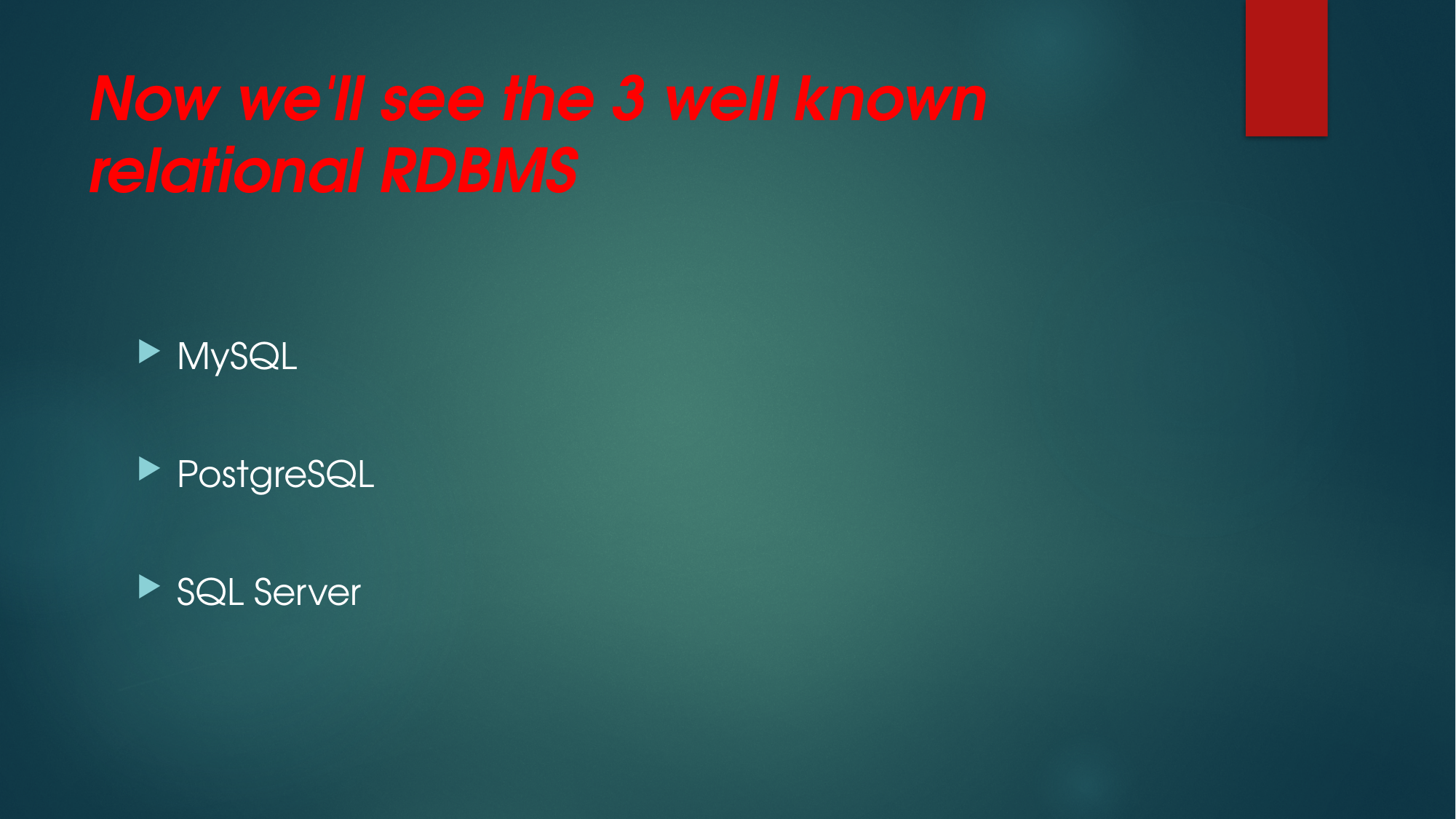

# Now we'll see the 3 well known relational RDBMS
MySQL

PostgreSQL

SQL Server